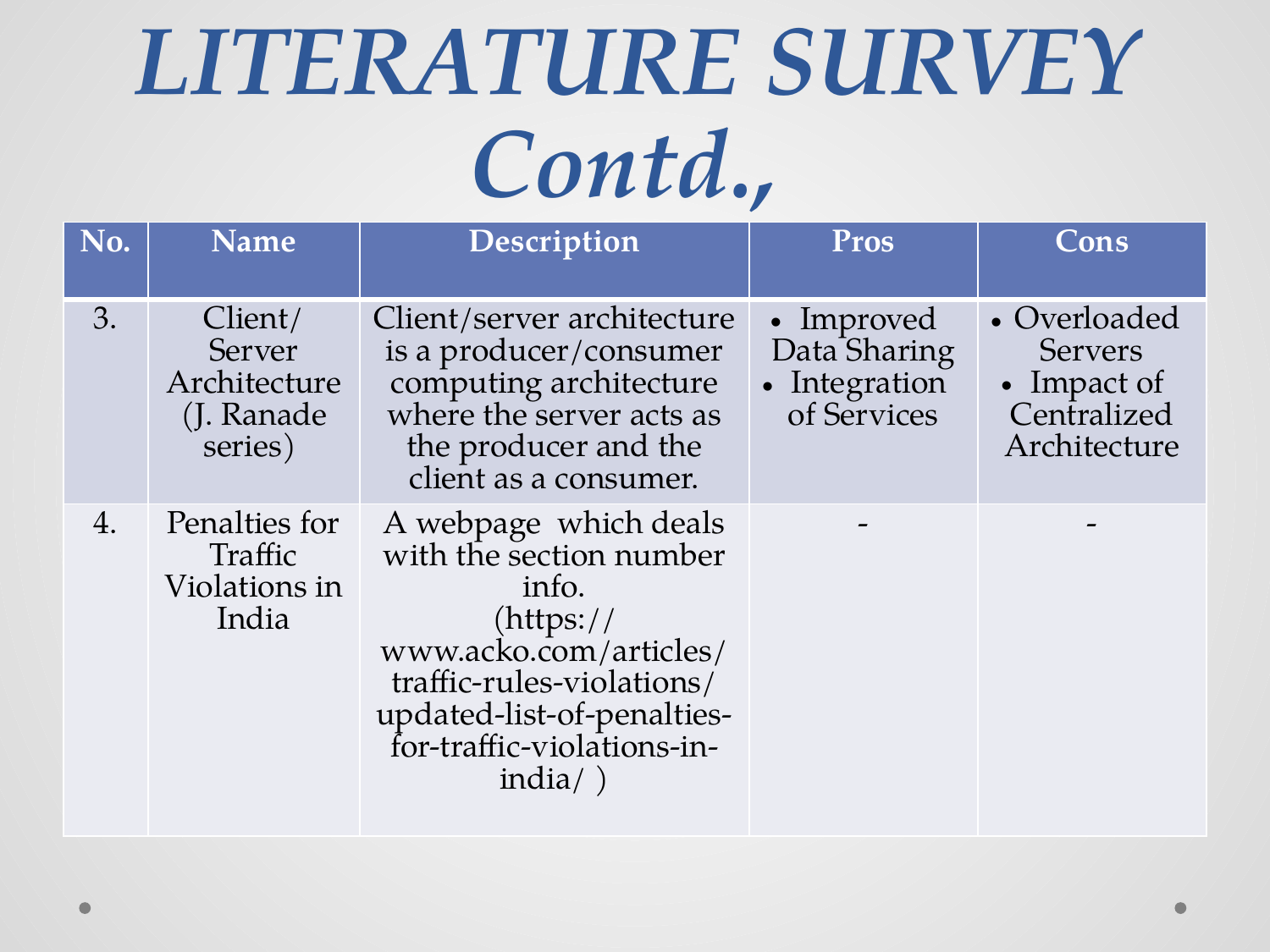

# LITERATURE SURVEY Contd.,
| No. | Name | Description | Pros | Cons |
| --- | --- | --- | --- | --- |
| 3. | Client/Server Architecture (J. Ranade series) | Client/server architecture is a producer/consumer computing architecture where the server acts as the producer and the client as a consumer. | Improved Data Sharing Integration of Services | Overloaded Servers Impact of Centralized Architecture |
| 4. | Penalties for Traffic Violations in India | A webpage which deals with the section number info. (https://www.acko.com/articles/traffic-rules-violations/updated-list-of-penalties-for-traffic-violations-in-india/ ) | - | - |